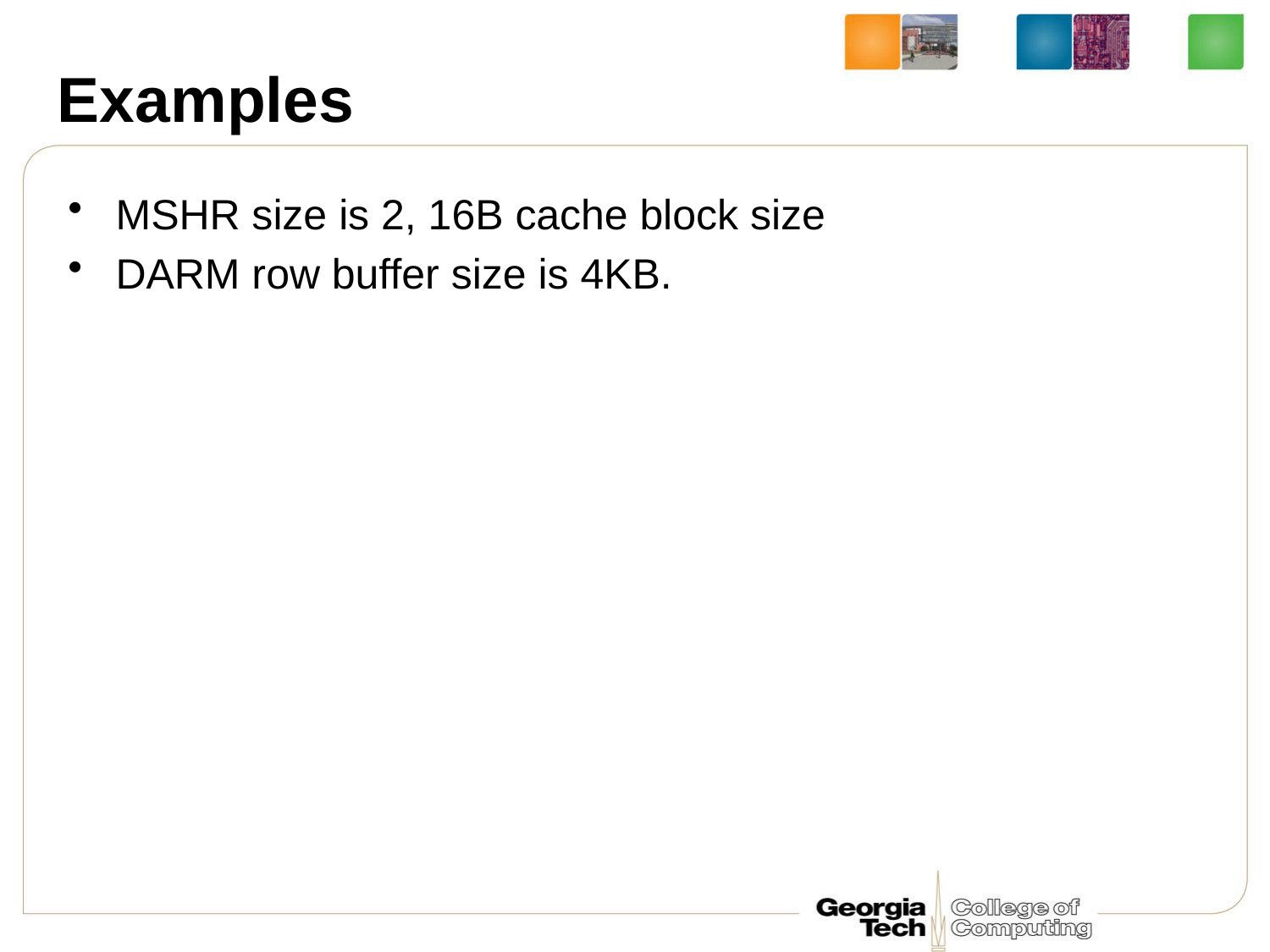

# Examples
MSHR size is 2, 16B cache block size
DARM row buffer size is 4KB.